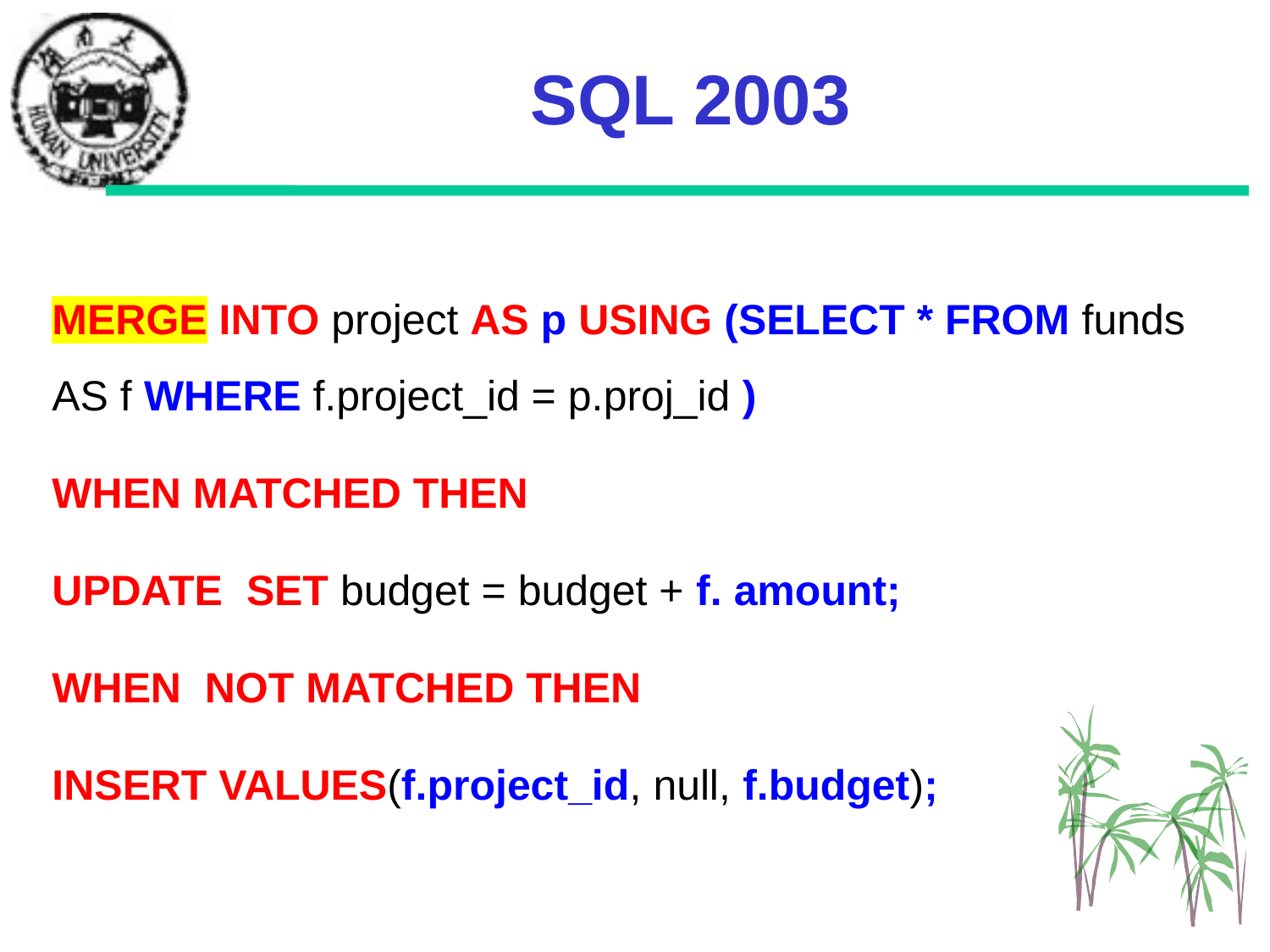

SQL 2003
MERGE INTO project AS p USING (SELECT * FROM funds AS f WHERE f.project_id = p.proj_id )
WHEN MATCHED THEN
UPDATE  SET budget = budget + f. amount;
WHEN  NOT MATCHED THEN
INSERT VALUES(f.project_id, null, f.budget);